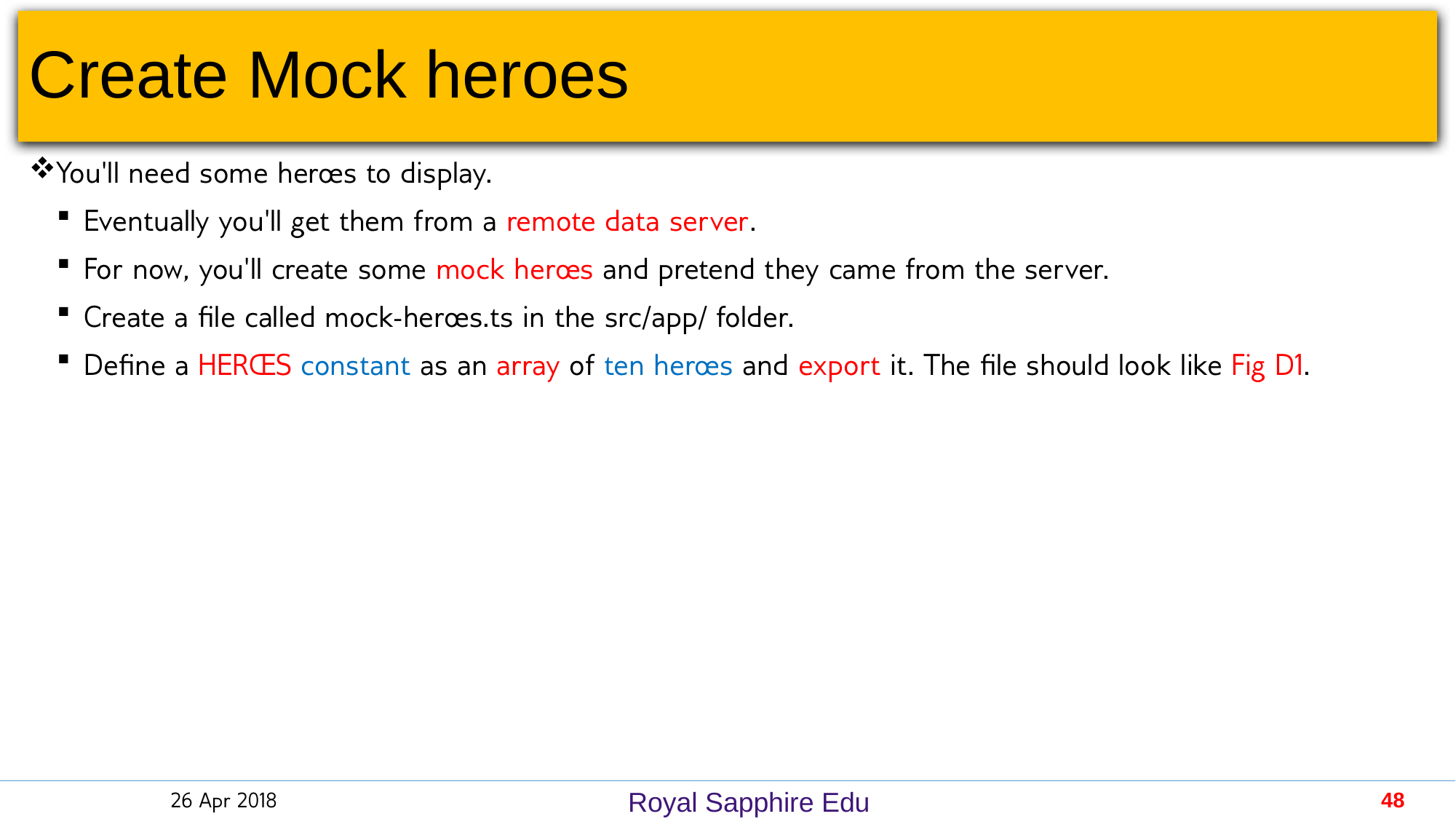

# Create Mock heroes
You'll need some heroes to display.
Eventually you'll get them from a remote data server.
For now, you'll create some mock heroes and pretend they came from the server.
Create a file called mock-heroes.ts in the src/app/ folder.
Define a HEROES constant as an array of ten heroes and export it. The file should look like Fig D1.
26 Apr 2018
48